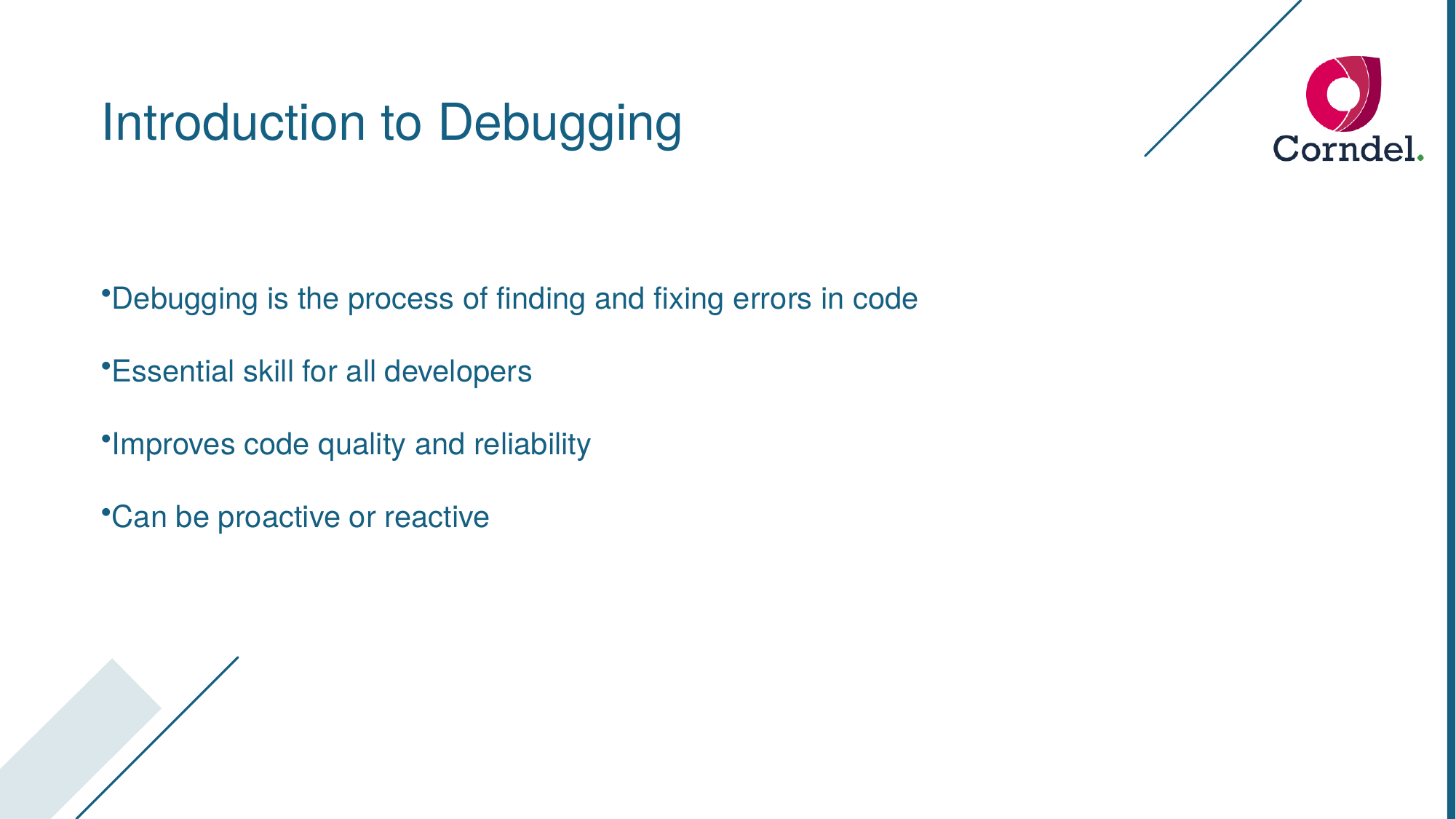

Introduction to Debugging

Debugging is the process of finding and fixing errors in code
Essential skill for all developers
Improves code quality and reliability
Can be proactive or reactive